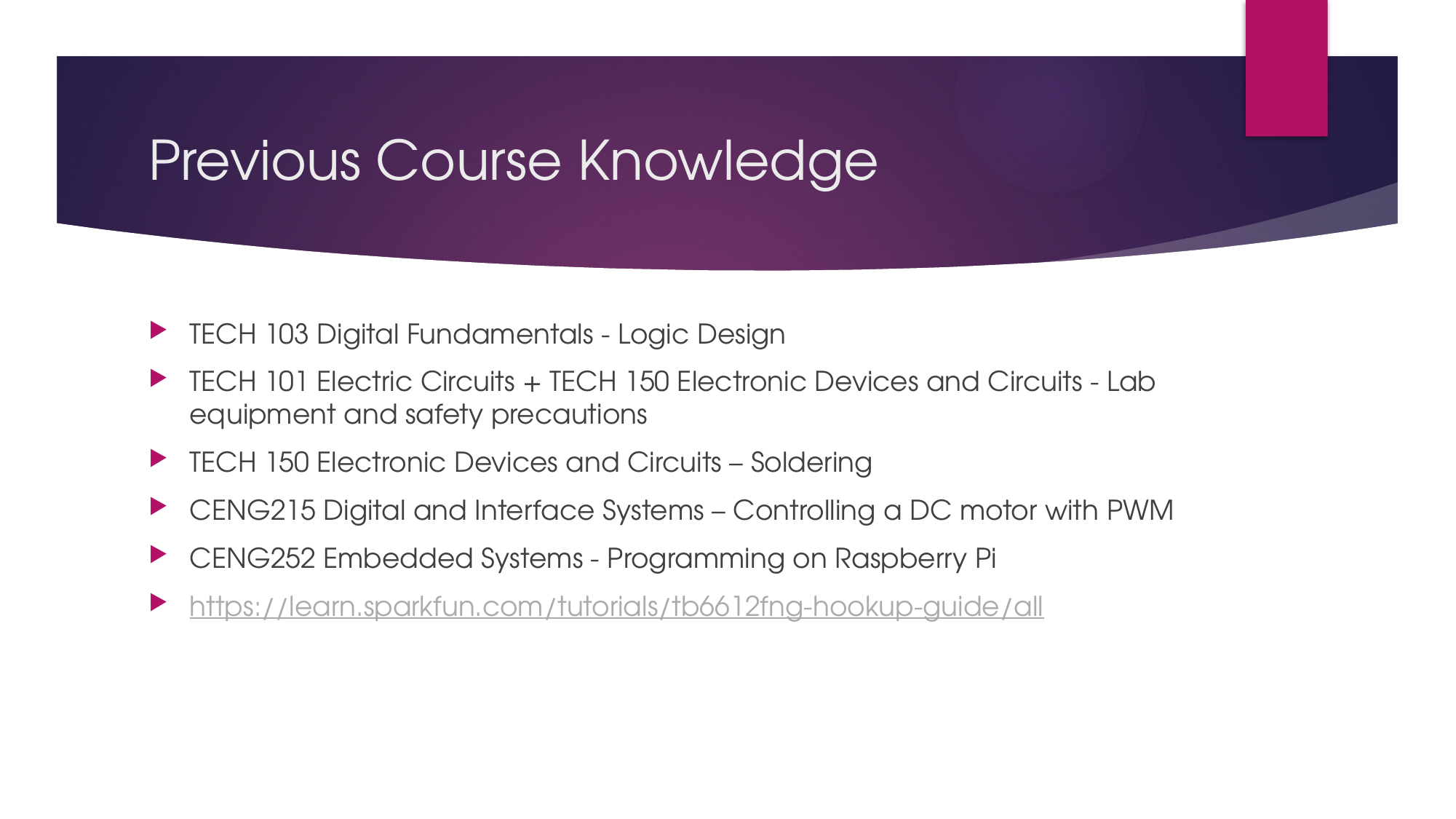

# Previous Course Knowledge
TECH 103 Digital Fundamentals - Logic Design
TECH 101 Electric Circuits + TECH 150 Electronic Devices and Circuits - Lab equipment and safety precautions
TECH 150 Electronic Devices and Circuits – Soldering
CENG215 Digital and Interface Systems – Controlling a DC motor with PWM
CENG252 Embedded Systems - Programming on Raspberry Pi
https://learn.sparkfun.com/tutorials/tb6612fng-hookup-guide/all